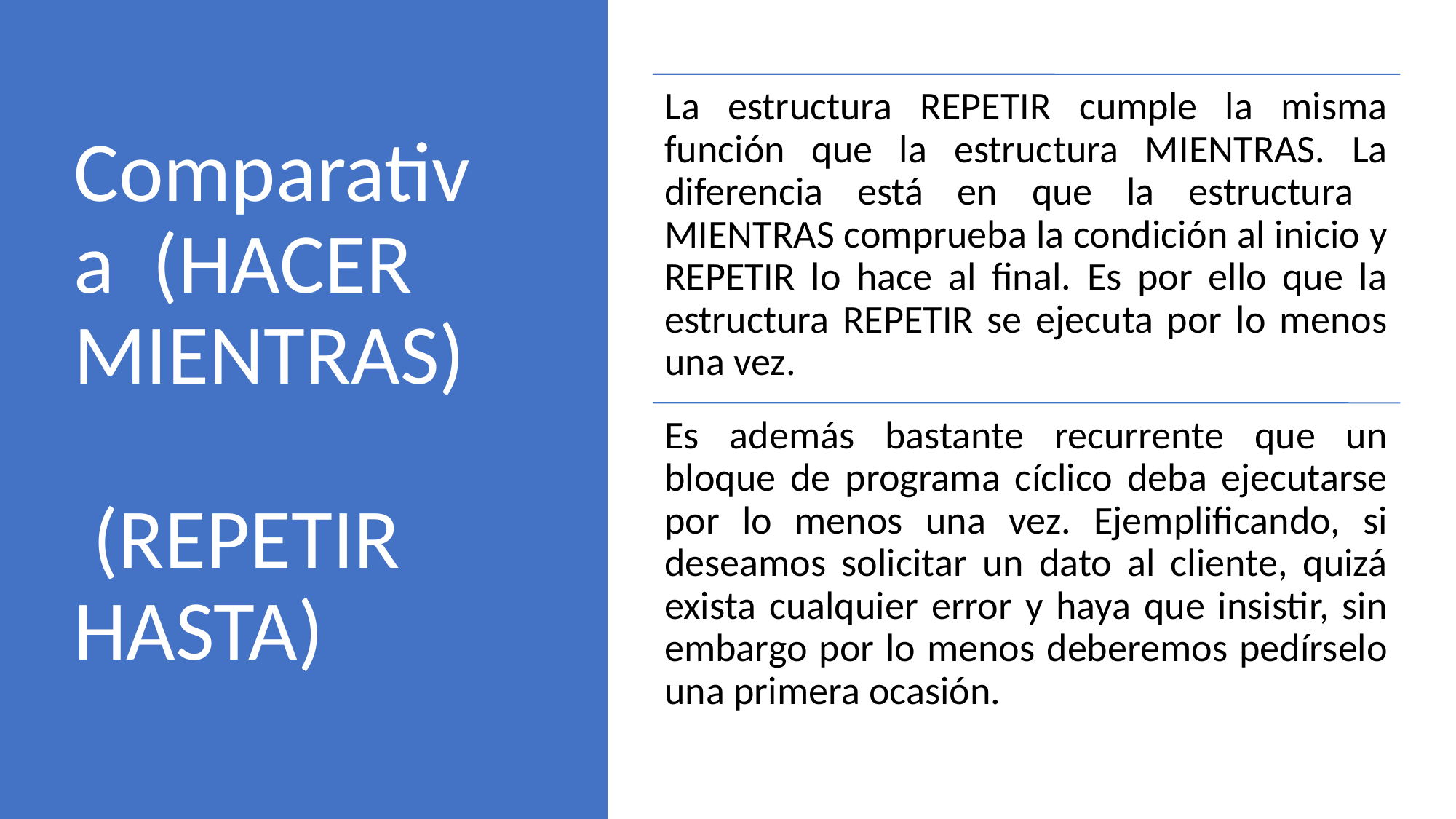

# Comparativa  (HACER MIENTRAS) (REPETIR HASTA)
La estructura REPETIR cumple la misma función que la estructura MIENTRAS. La diferencia está en que la estructura  MIENTRAS comprueba la condición al inicio y REPETIR lo hace al final. Es por ello que la estructura REPETIR se ejecuta por lo menos una vez.
Es además bastante recurrente que un bloque de programa cíclico deba ejecutarse por lo menos una vez. Ejemplificando, si deseamos solicitar un dato al cliente, quizá exista cualquier error y haya que insistir, sin embargo por lo menos deberemos pedírselo una primera ocasión.